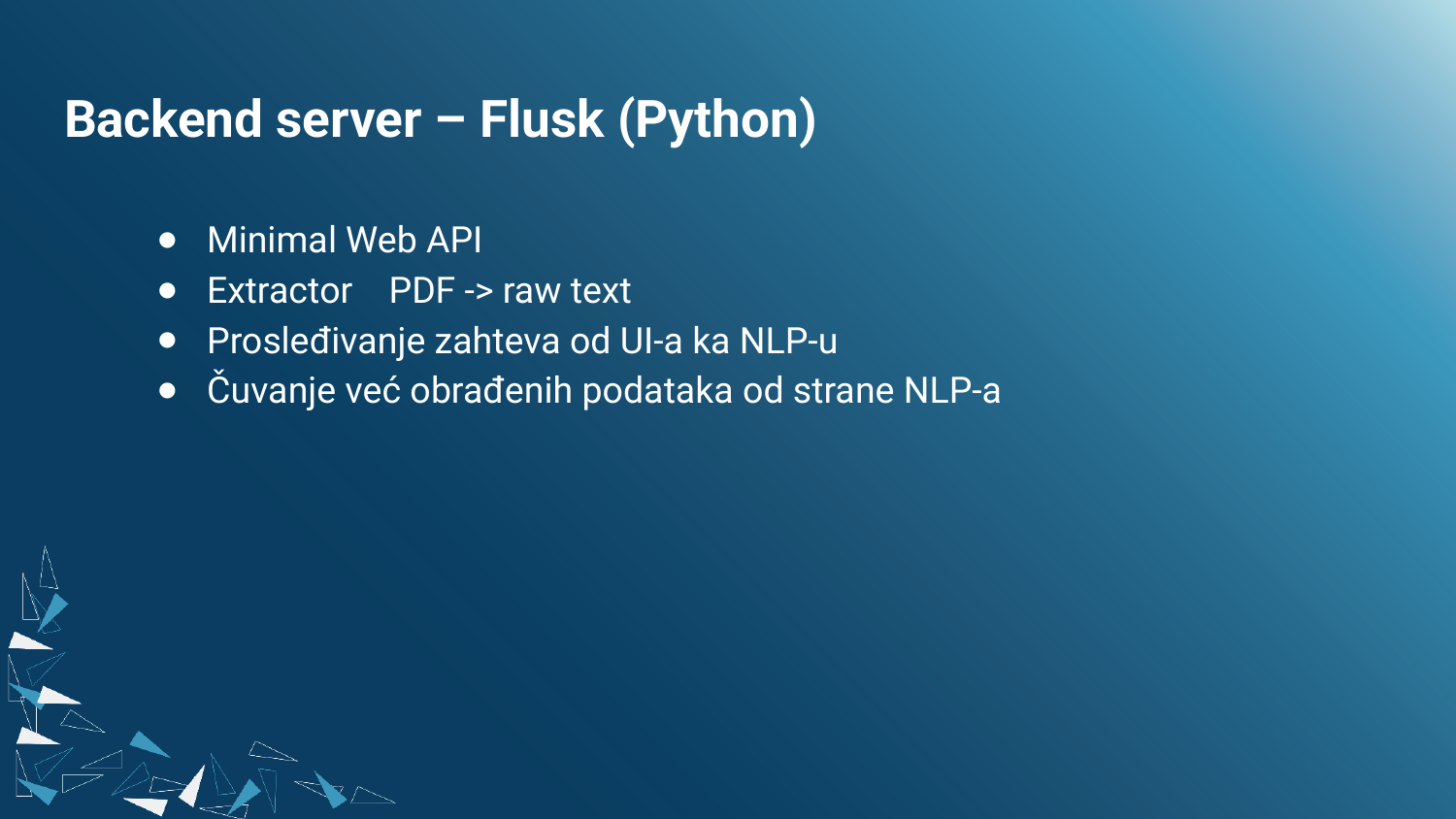

# Backend server – Flusk (Python)
Minimal Web API
Extractor    PDF -> raw text
Prosleđivanje zahteva od UI-a ka NLP-u
Čuvanje već obrađenih podataka od strane NLP-a